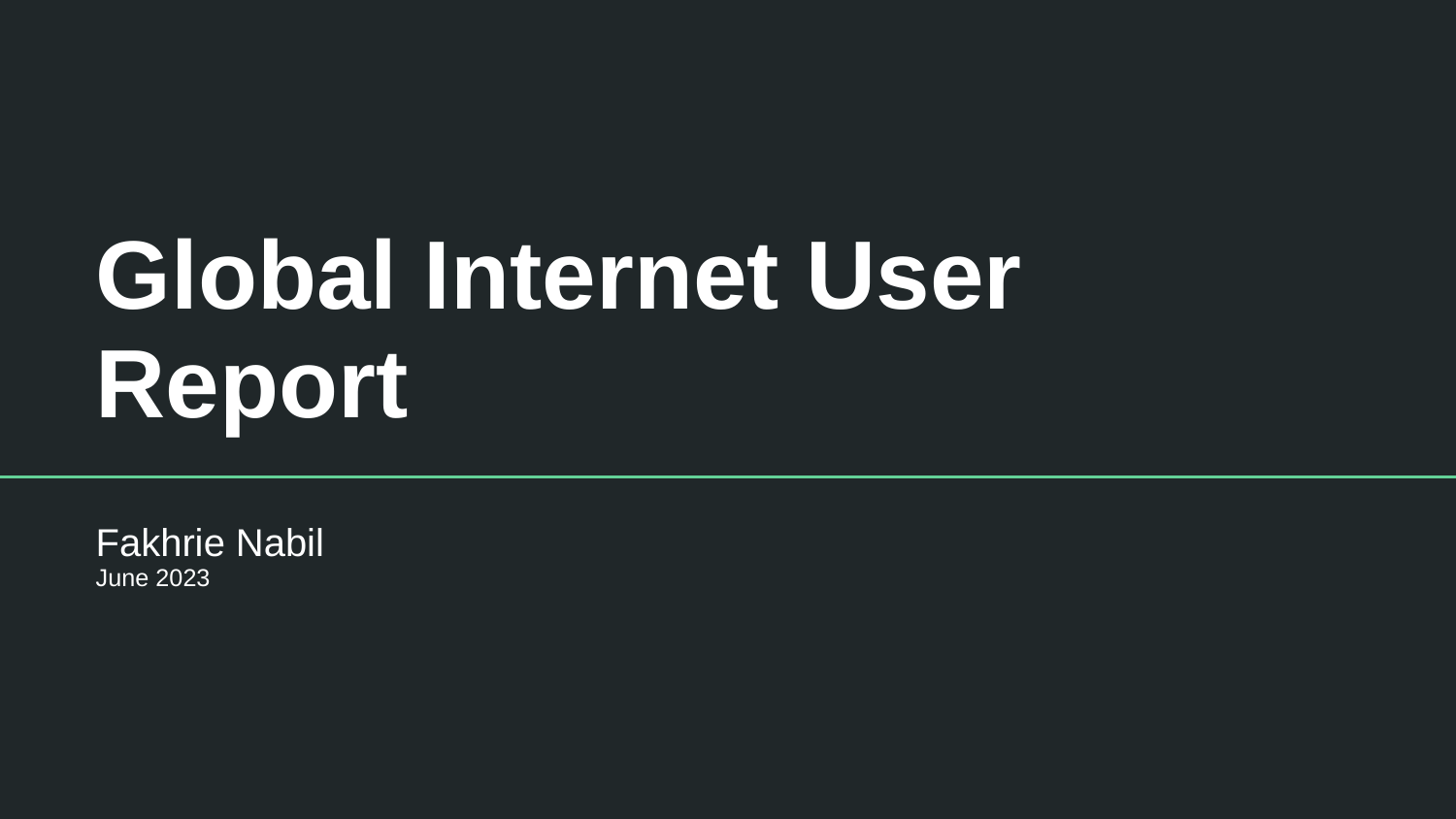

# Global Internet User Report
Fakhrie Nabil
June 2023